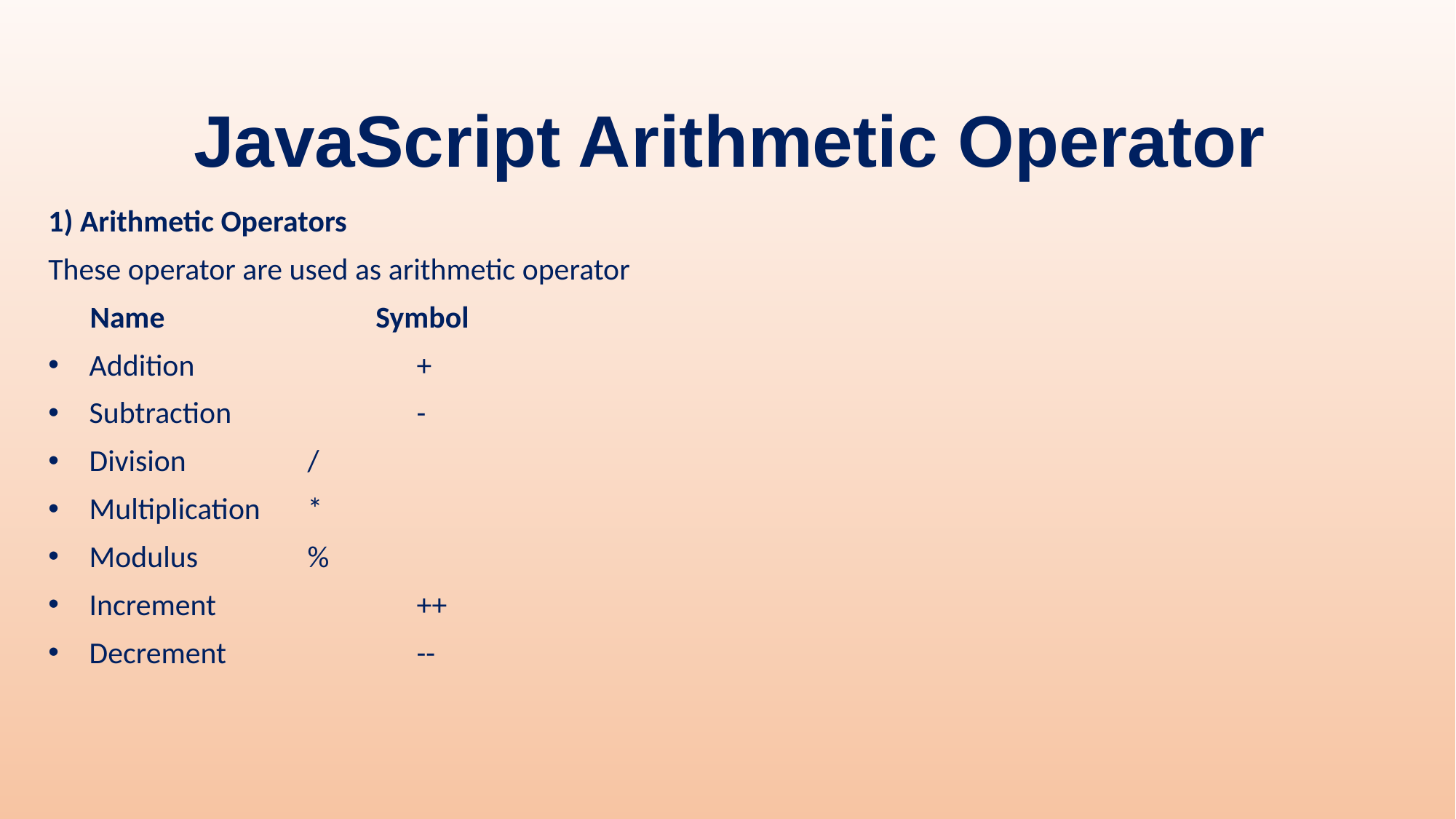

# JavaScript Arithmetic Operator
1) Arithmetic Operators
These operator are used as arithmetic operator
      Name		Symbol
Addition 		+
Subtraction	 	-
Division 		/
Multiplication 	*
Modulus	 	%
Increment		++
Decrement 		--